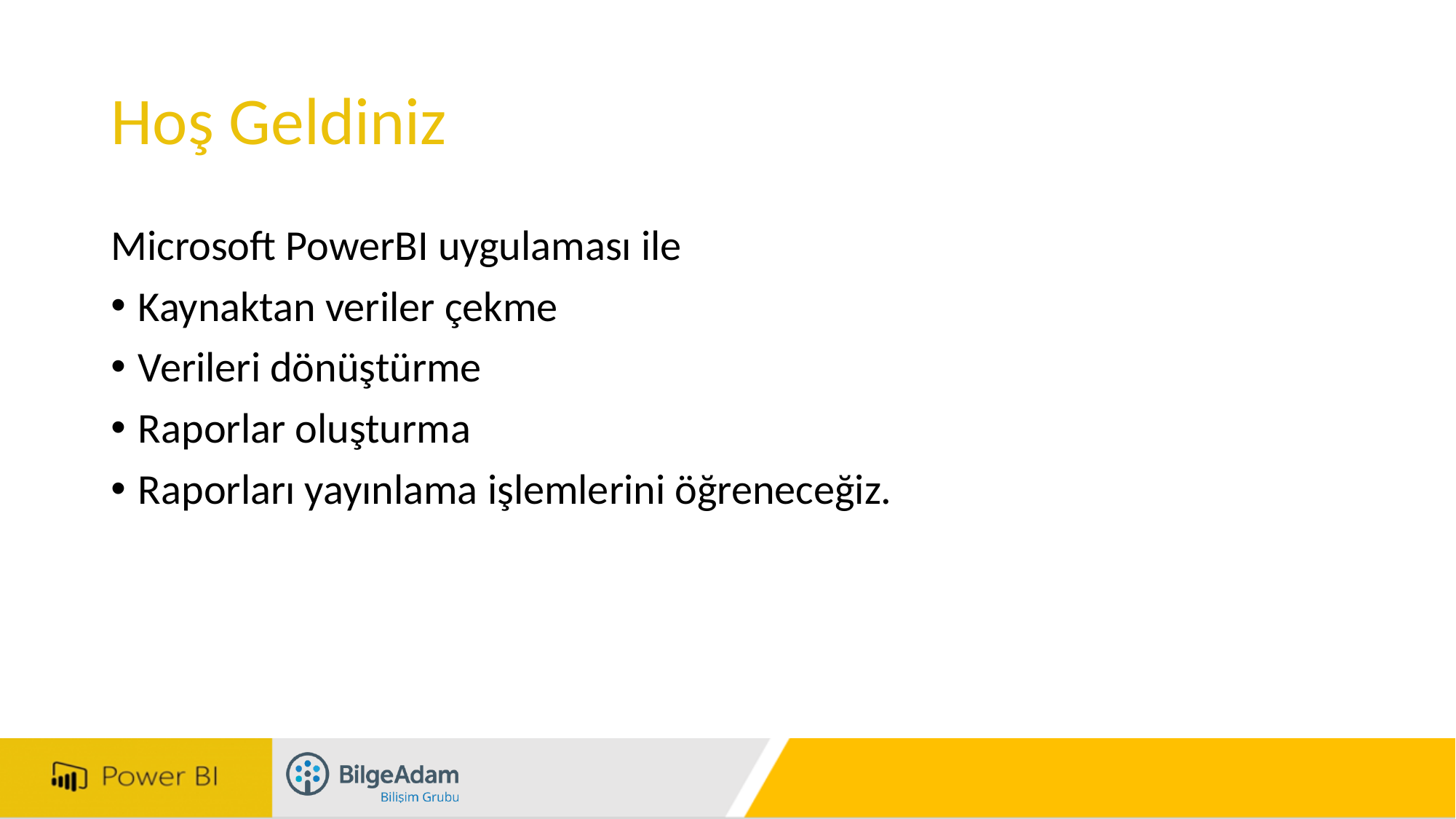

# Hoş Geldiniz
Microsoft PowerBI uygulaması ile
Kaynaktan veriler çekme
Verileri dönüştürme
Raporlar oluşturma
Raporları yayınlama işlemlerini öğreneceğiz.